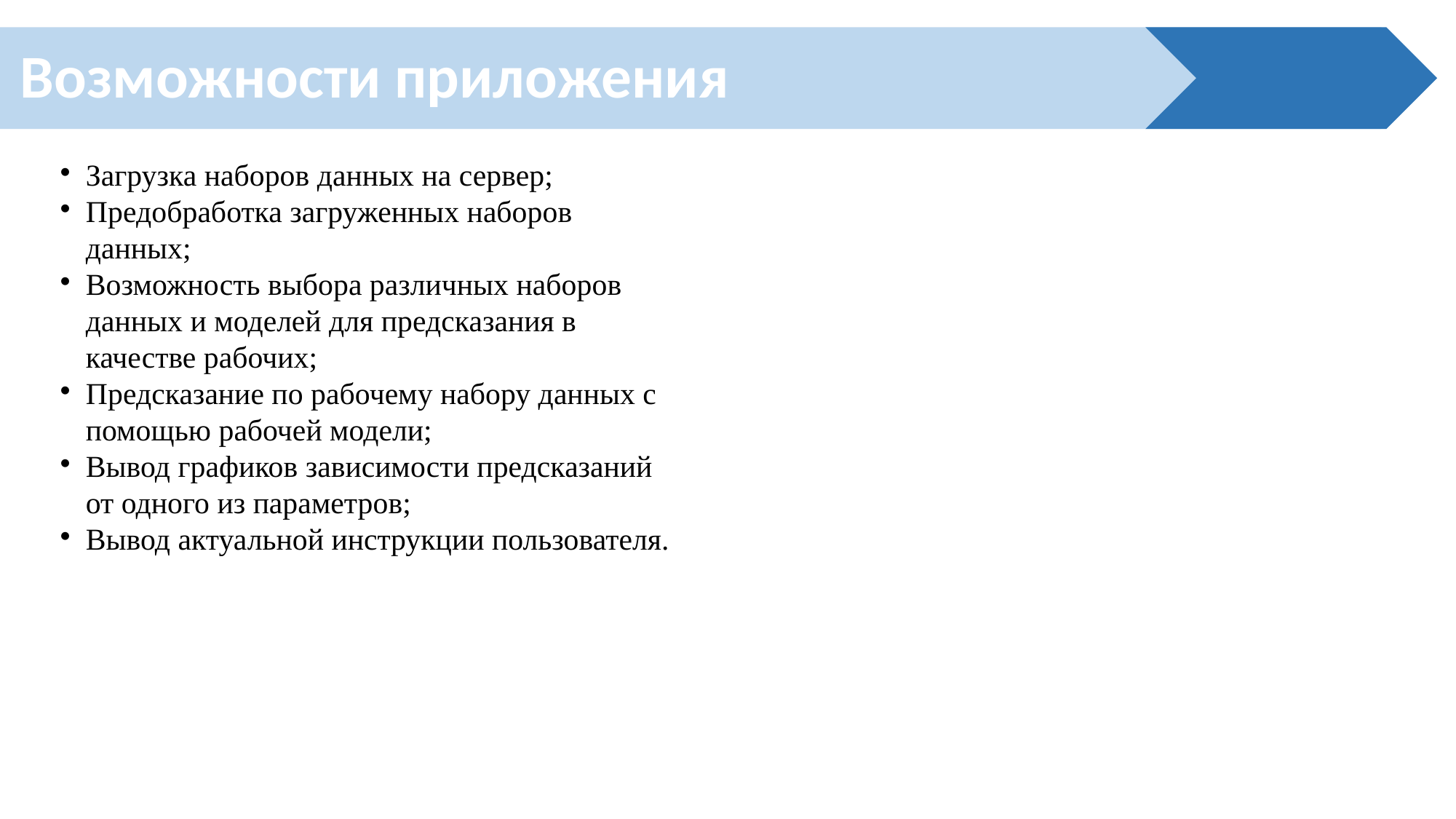

Возможности приложения

Загрузка наборов данных на сервер;
Предобработка загруженных наборов данных;
Возможность выбора различных наборов данных и моделей для предсказания в качестве рабочих;
Предсказание по рабочему набору данных с помощью рабочей модели;
Вывод графиков зависимости предсказаний от одного из параметров;
Вывод актуальной инструкции пользователя.